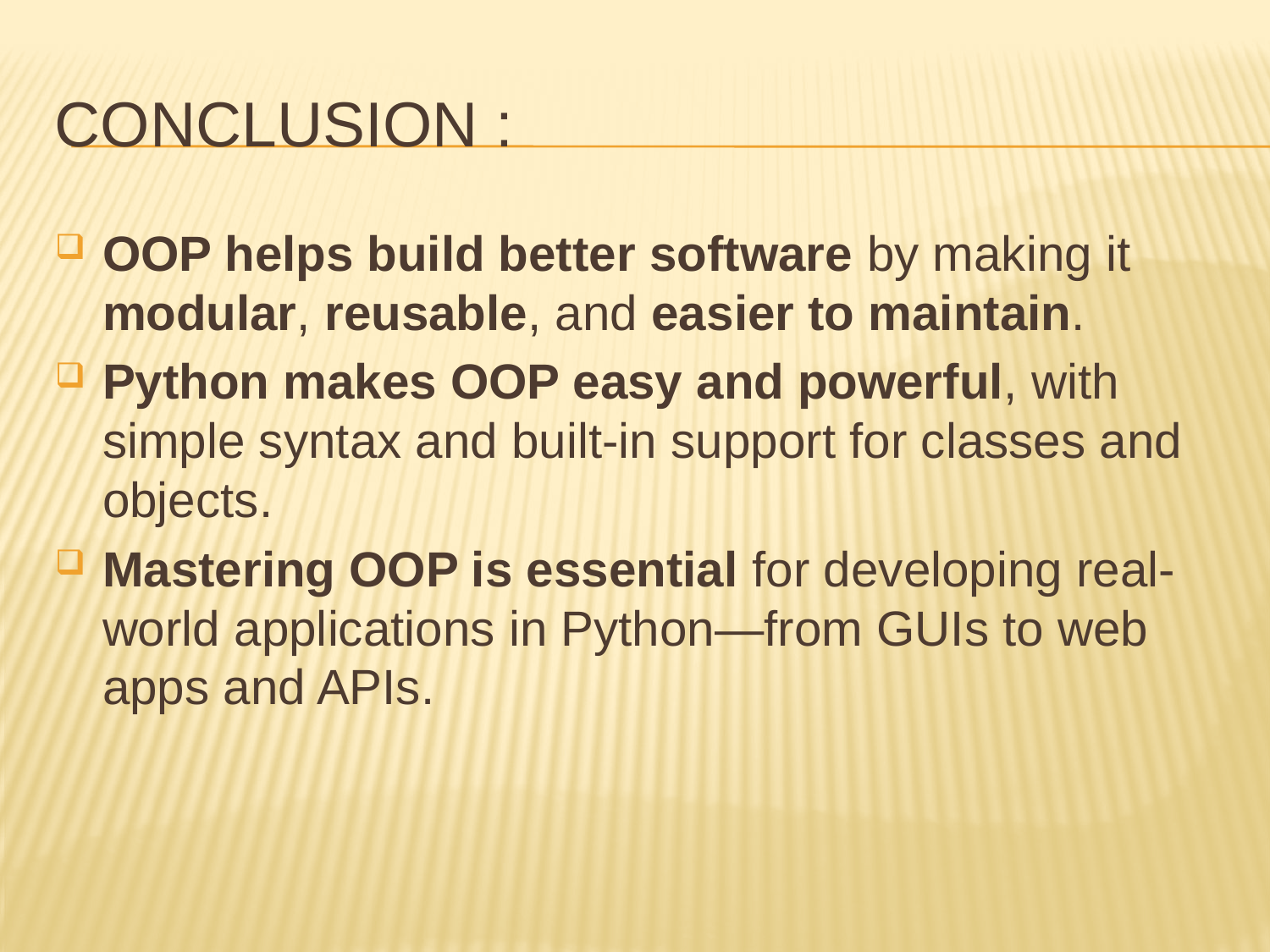

# Conclusion :
OOP helps build better software by making it modular, reusable, and easier to maintain.
Python makes OOP easy and powerful, with simple syntax and built-in support for classes and objects.
Mastering OOP is essential for developing real-world applications in Python—from GUIs to web apps and APIs.